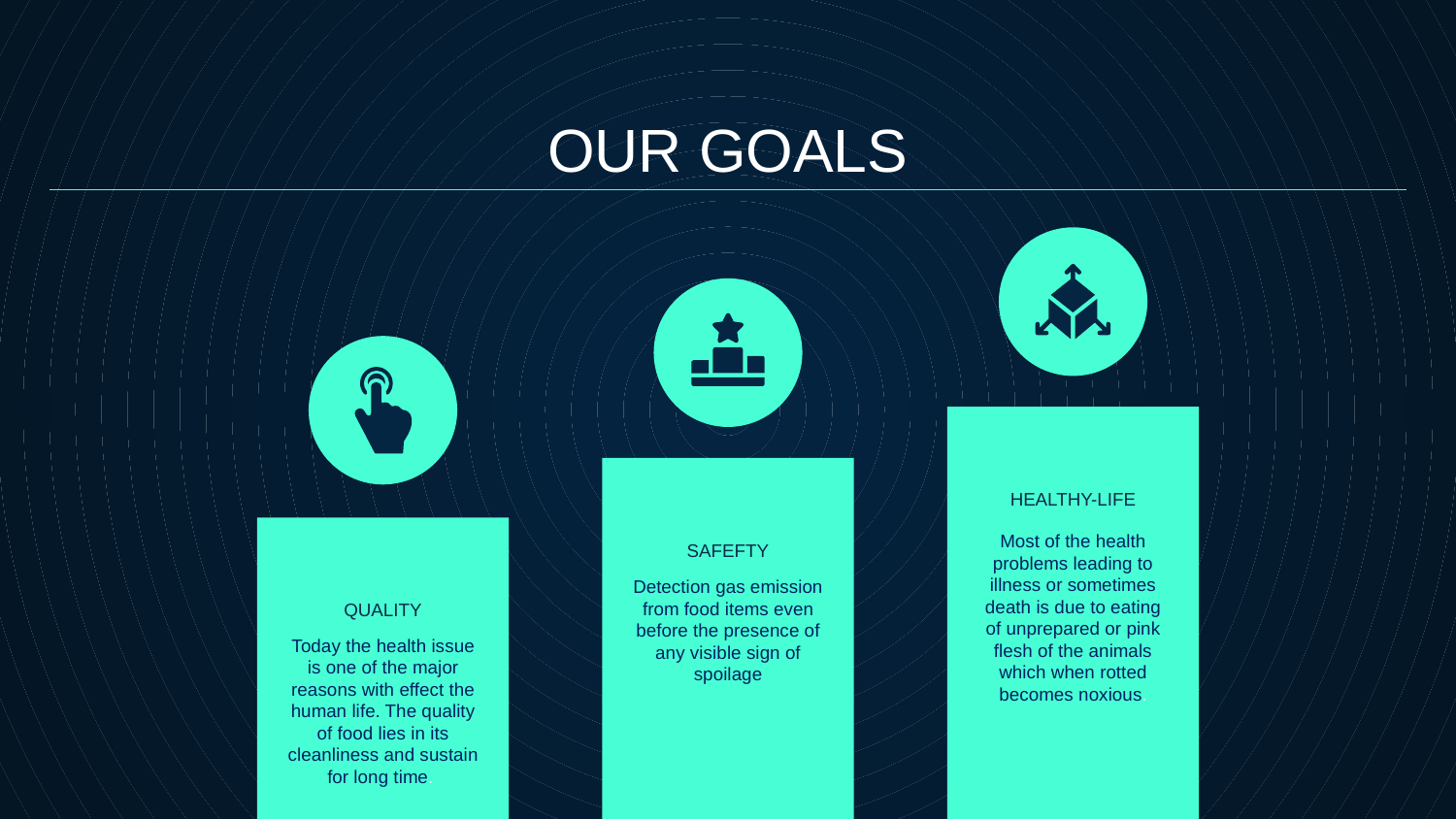

OUR GOALS

HEALTHY-LIFE
Most of the health problems leading to illness or sometimes death is due to eating of unprepared or pink flesh of the animals which when rotted becomes noxious.

# SAFEFTY
Detection gas emission from food items even before the presence of any visible sign of spoilage
QUALITY
Today the health issue is one of the major reasons with effect the human life. The quality of food lies in its cleanliness and sustain for long time.